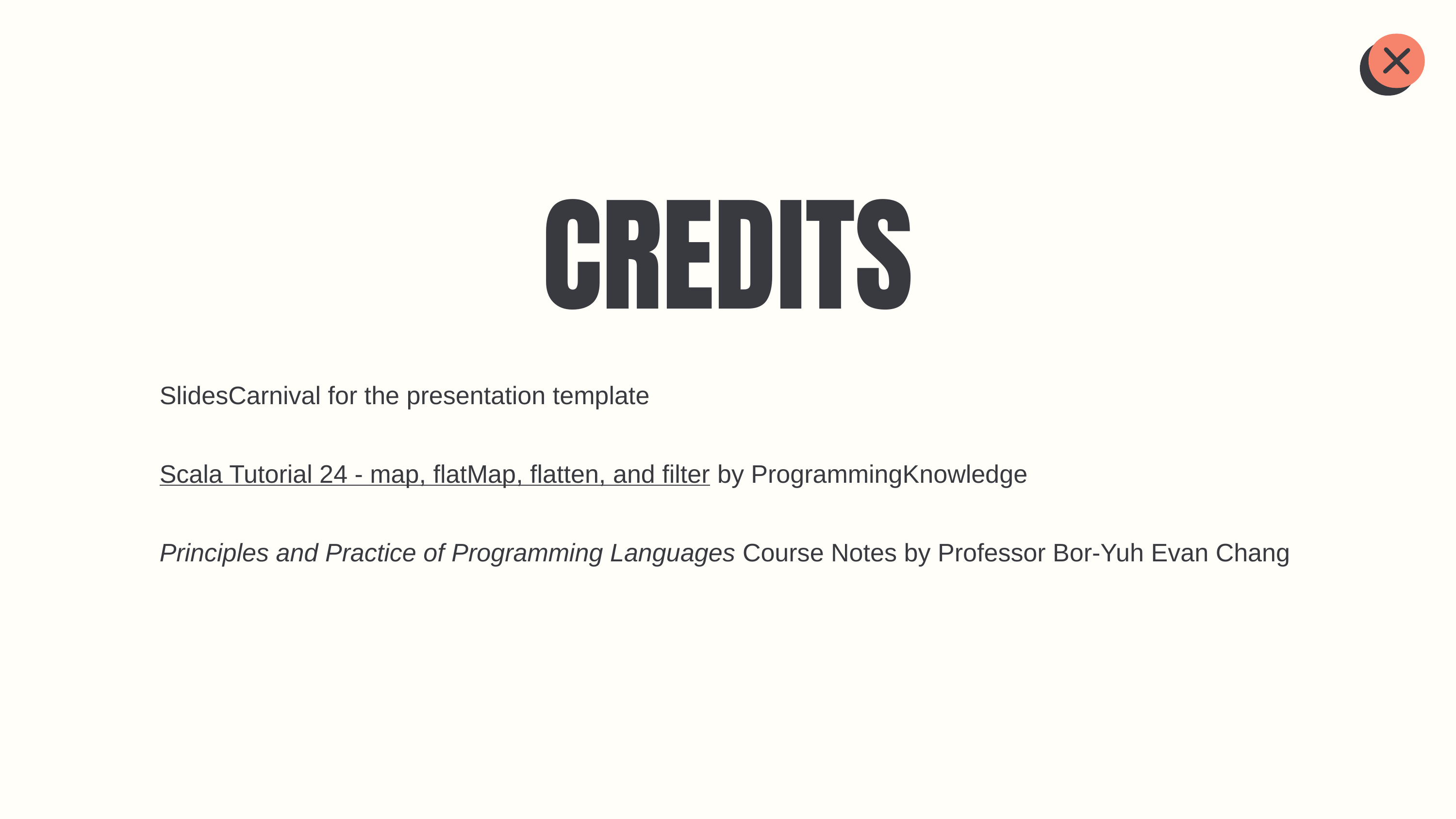

CREDITS
SlidesCarnival for the presentation template

Scala Tutorial 24 - map, flatMap, flatten, and filter by ProgrammingKnowledge

Principles and Practice of Programming Languages Course Notes by Professor Bor-Yuh Evan Chang